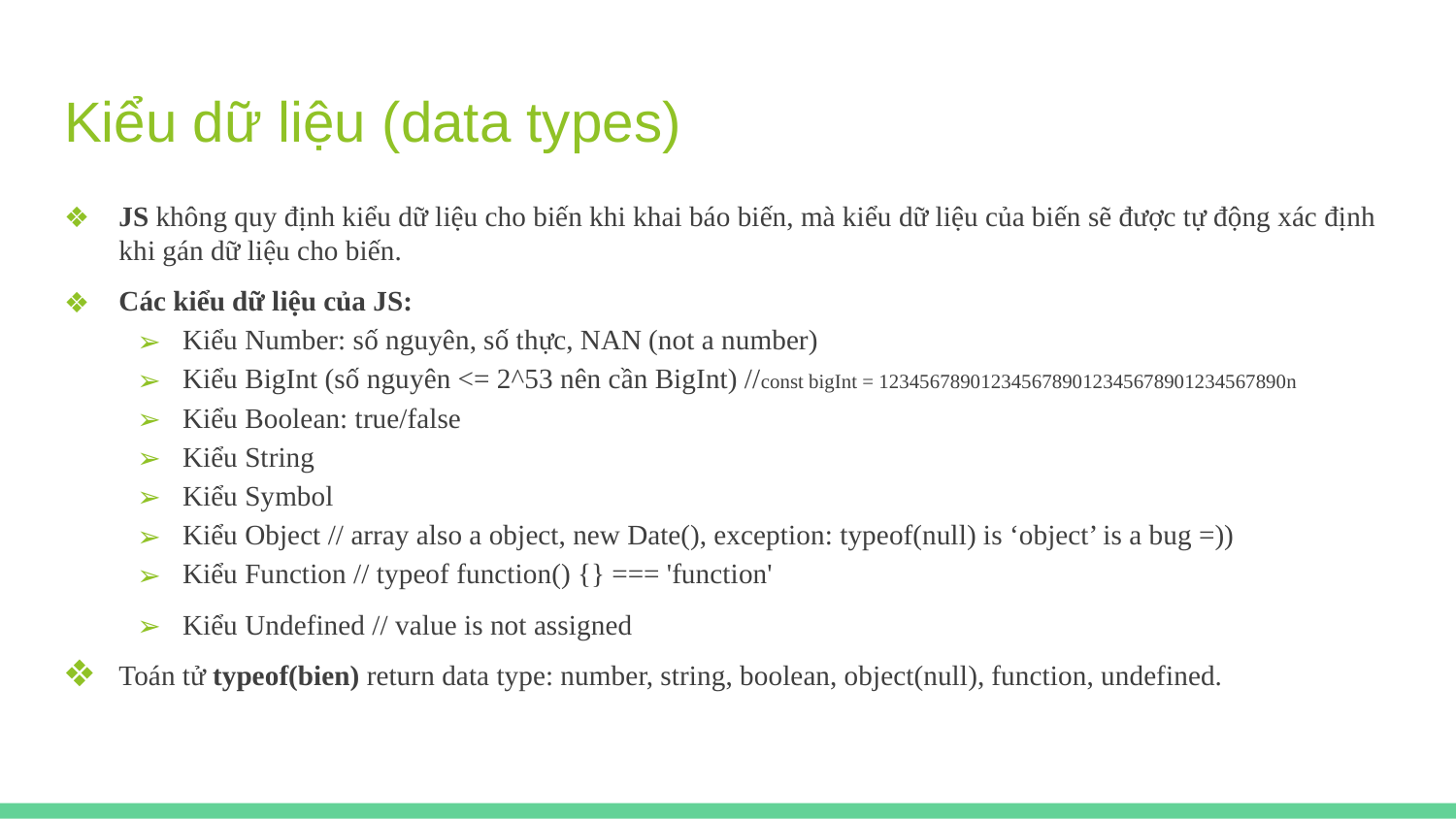

# Kiểu dữ liệu (data types)
JS không quy định kiểu dữ liệu cho biến khi khai báo biến, mà kiểu dữ liệu của biến sẽ được tự động xác định khi gán dữ liệu cho biến.
Các kiểu dữ liệu của JS:
Kiểu Number: số nguyên, số thực, NAN (not a number)
Kiểu BigInt (số nguyên <= 2^53 nên cần BigInt) //const bigInt = 1234567890123456789012345678901234567890n
Kiểu Boolean: true/false
Kiểu String
Kiểu Symbol
Kiểu Object // array also a object, new Date(), exception: typeof(null) is ‘object’ is a bug =))
Kiểu Function // typeof function() {} === 'function'
Kiểu Undefined // value is not assigned
Toán tử typeof(bien) return data type: number, string, boolean, object(null), function, undefined.